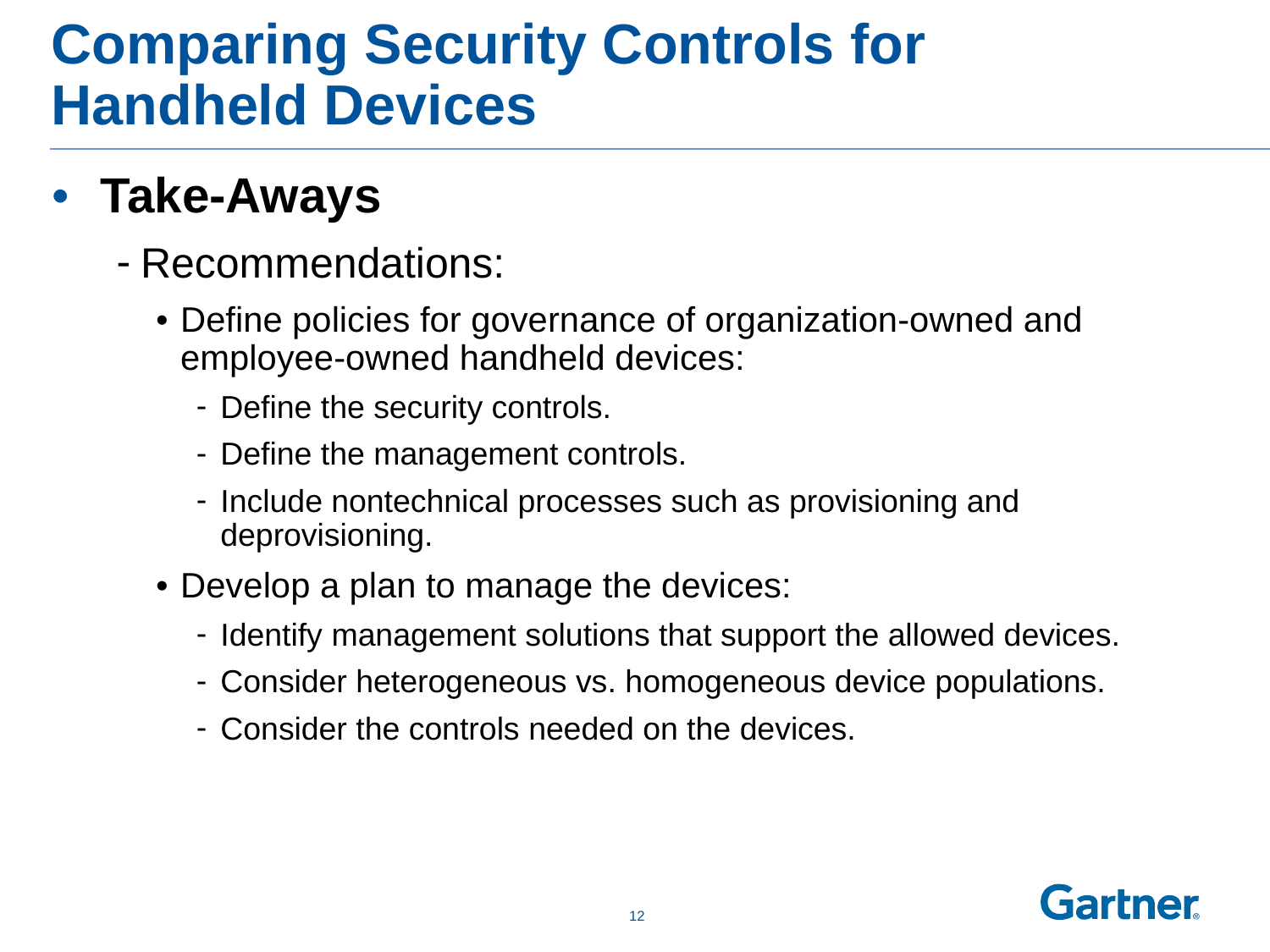

# Comparing Security Controls for Handheld Devices
Take-Aways
Recommendations:
Define policies for governance of organization-owned and employee-owned handheld devices:
Define the security controls.
Define the management controls.
Include nontechnical processes such as provisioning and deprovisioning.
Develop a plan to manage the devices:
Identify management solutions that support the allowed devices.
Consider heterogeneous vs. homogeneous device populations.
Consider the controls needed on the devices.
 12